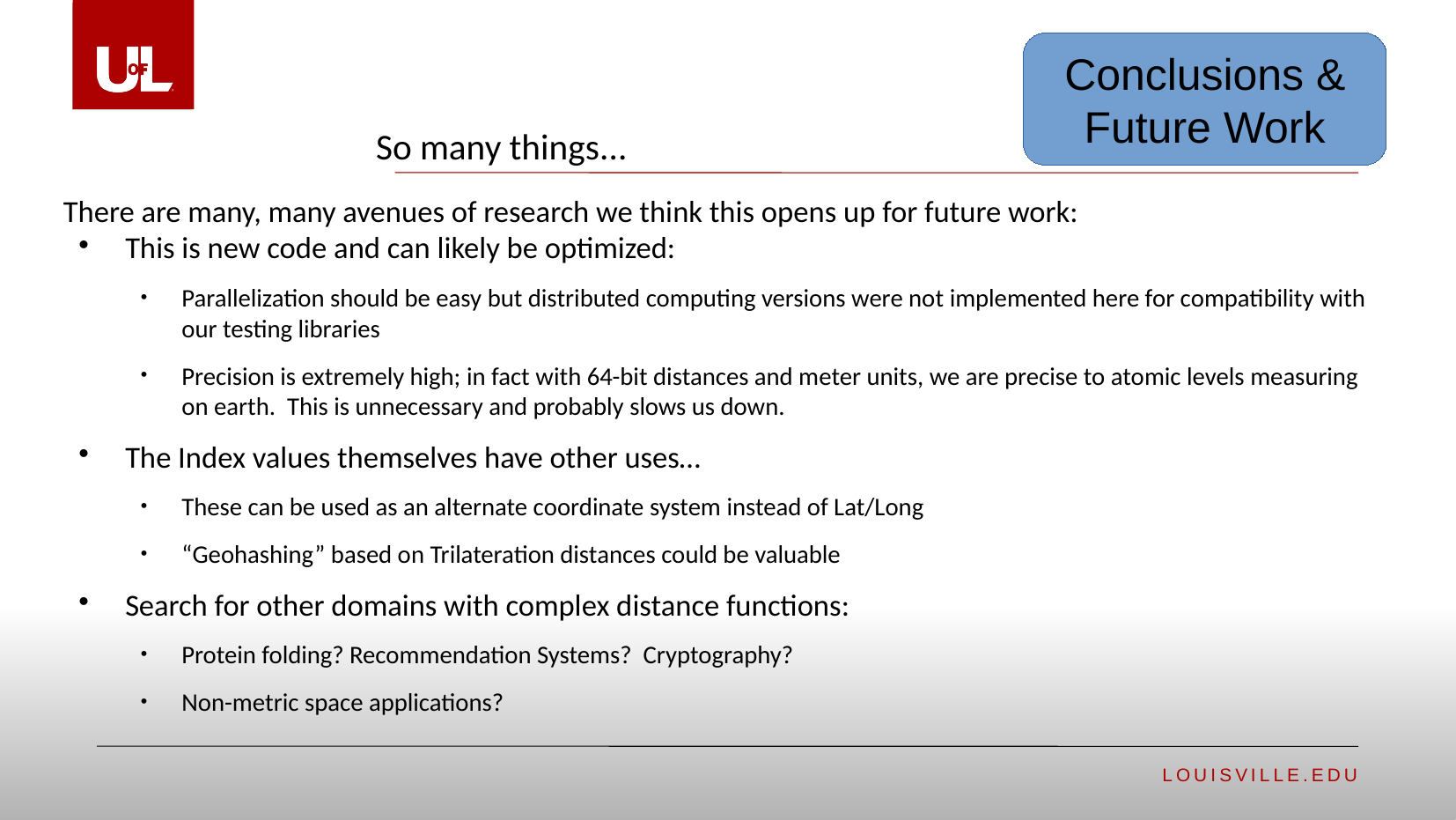

Conclusions &
Future Work
So many things...
There are many, many avenues of research we think this opens up for future work:
This is new code and can likely be optimized:
Parallelization should be easy but distributed computing versions were not implemented here for compatibility with our testing libraries
Precision is extremely high; in fact with 64-bit distances and meter units, we are precise to atomic levels measuring on earth.  This is unnecessary and probably slows us down.
The Index values themselves have other uses…
These can be used as an alternate coordinate system instead of Lat/Long
“Geohashing” based on Trilateration distances could be valuable
Search for other domains with complex distance functions:
Protein folding? Recommendation Systems?  Cryptography?
Non-metric space applications?